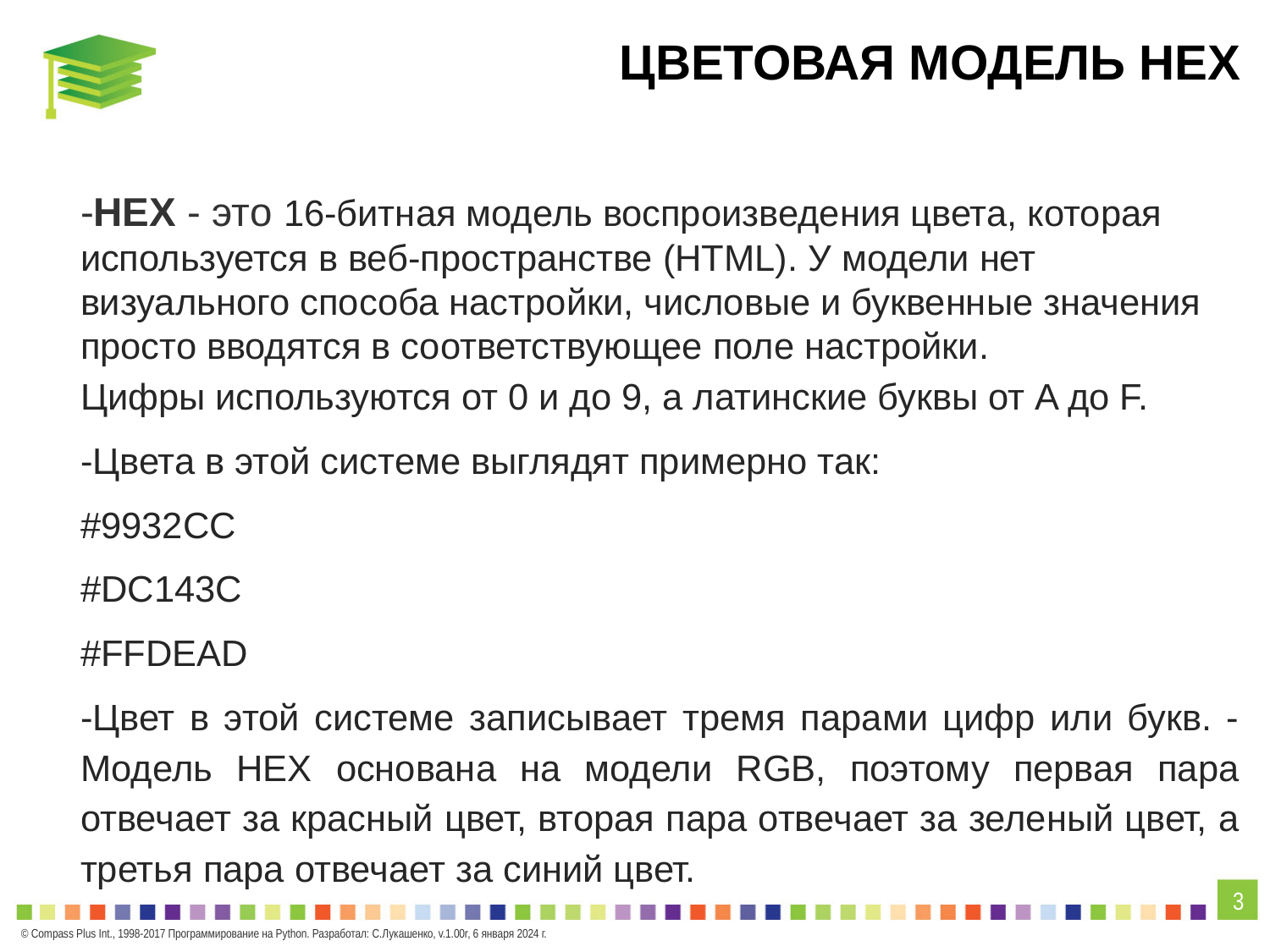

# ЦВЕТОВАЯ МОДЕЛЬ HEX

-HEX - это 16-битная модель воспроизведения цвета, которая  используется в веб-пространстве (HTML). У модели нет визуального способа настройки, числовые и буквенные значения просто вводятся в соответствующее поле настройки.
Цифры используются от 0 и до 9, а латинские буквы от A до F.
-Цвета в этой системе выглядят примерно так:
#9932CC
#DC143C
#FFDEAD
-Цвет в этой системе записывает тремя парами цифр или букв. -Модель HEX основана на модели RGB, поэтому первая пара отвечает за красный цвет, вторая пара отвечает за зеленый цвет, а третья пара отвечает за синий цвет.